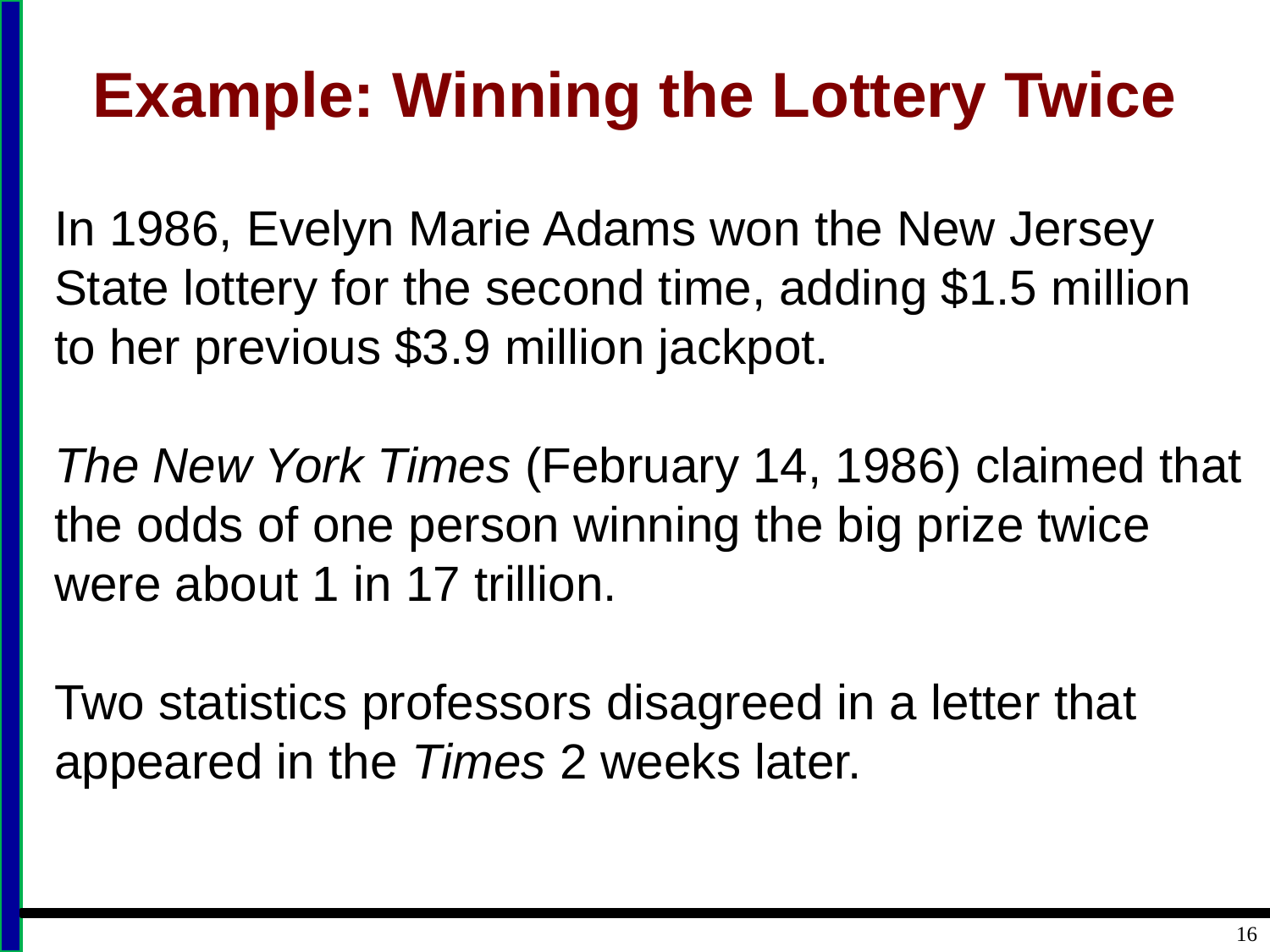

# Example: Winning the Lottery Twice
In 1986, Evelyn Marie Adams won the New Jersey State lottery for the second time, adding $1.5 million to her previous $3.9 million jackpot.

The New York Times (February 14, 1986) claimed that the odds of one person winning the big prize twice were about 1 in 17 trillion.

Two statistics professors disagreed in a letter that appeared in the Times 2 weeks later.